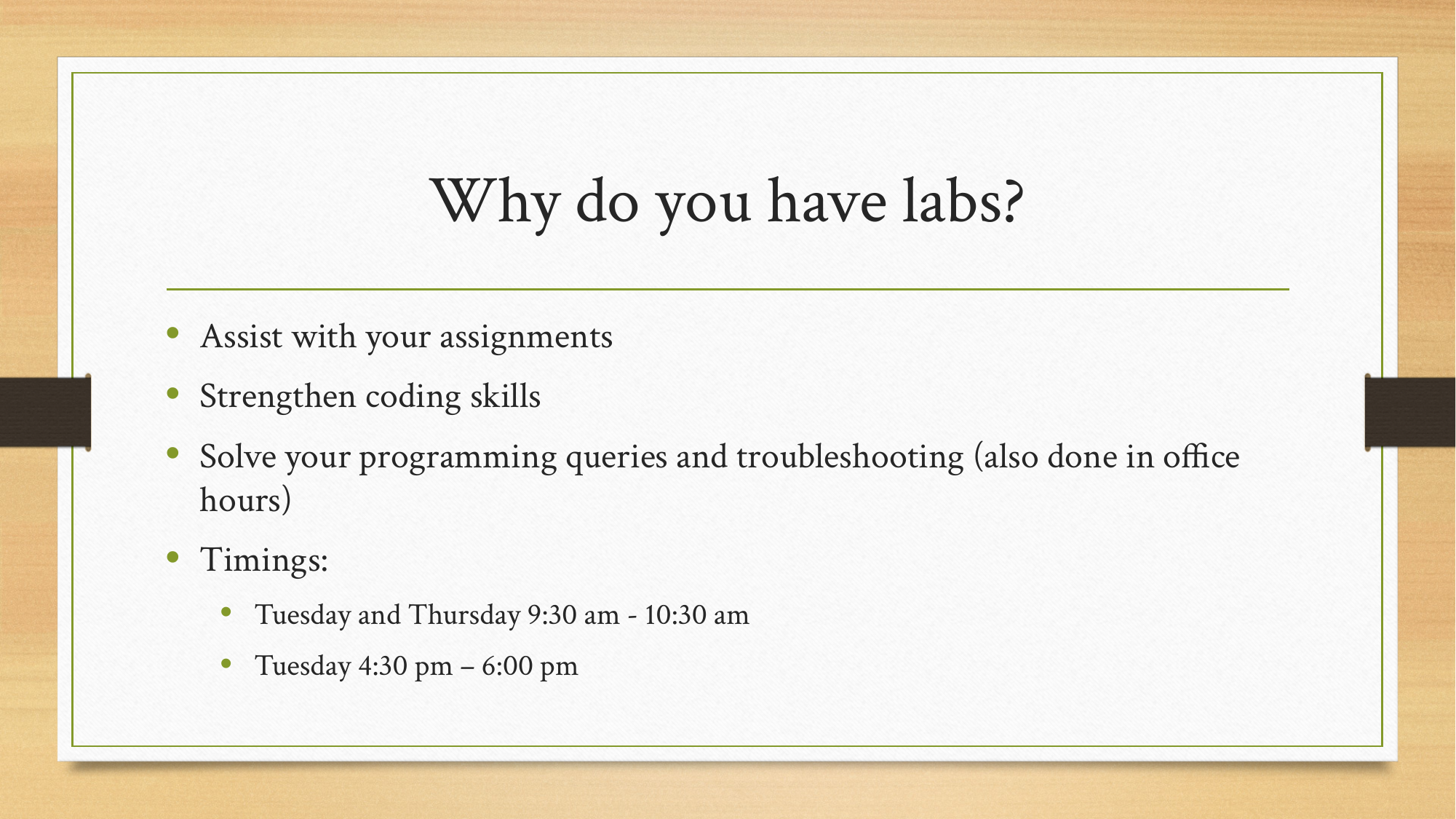

# Why do you have labs?
Assist with your assignments
Strengthen coding skills
Solve your programming queries and troubleshooting (also done in office hours)
Timings:
Tuesday and Thursday 9:30 am - 10:30 am
Tuesday 4:30 pm – 6:00 pm